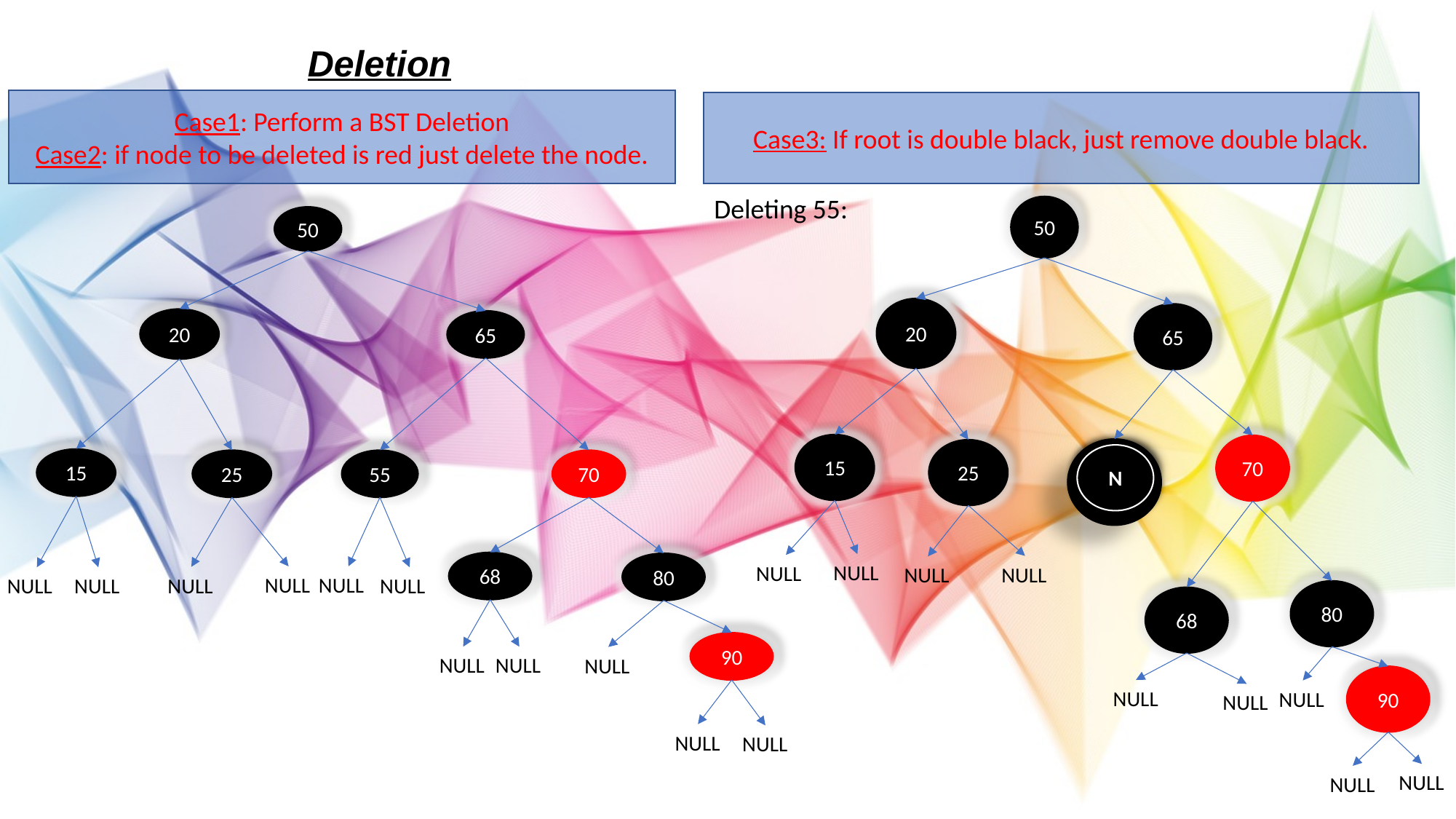

Deletion
Case1: Perform a BST Deletion
Case2: if node to be deleted is red just delete the node.
Case3: If root is double black, just remove double black.
Deleting 55:
50
50
20
65
20
65
15
70

25
N
15
25
55
70
68
80
NULL
NULL
NULL
NULL
NULL
NULL
NULL
NULL
NULL
NULL
80
68
90
NULL
NULL
NULL
90
NULL
NULL
NULL
NULL
NULL
NULL
NULL